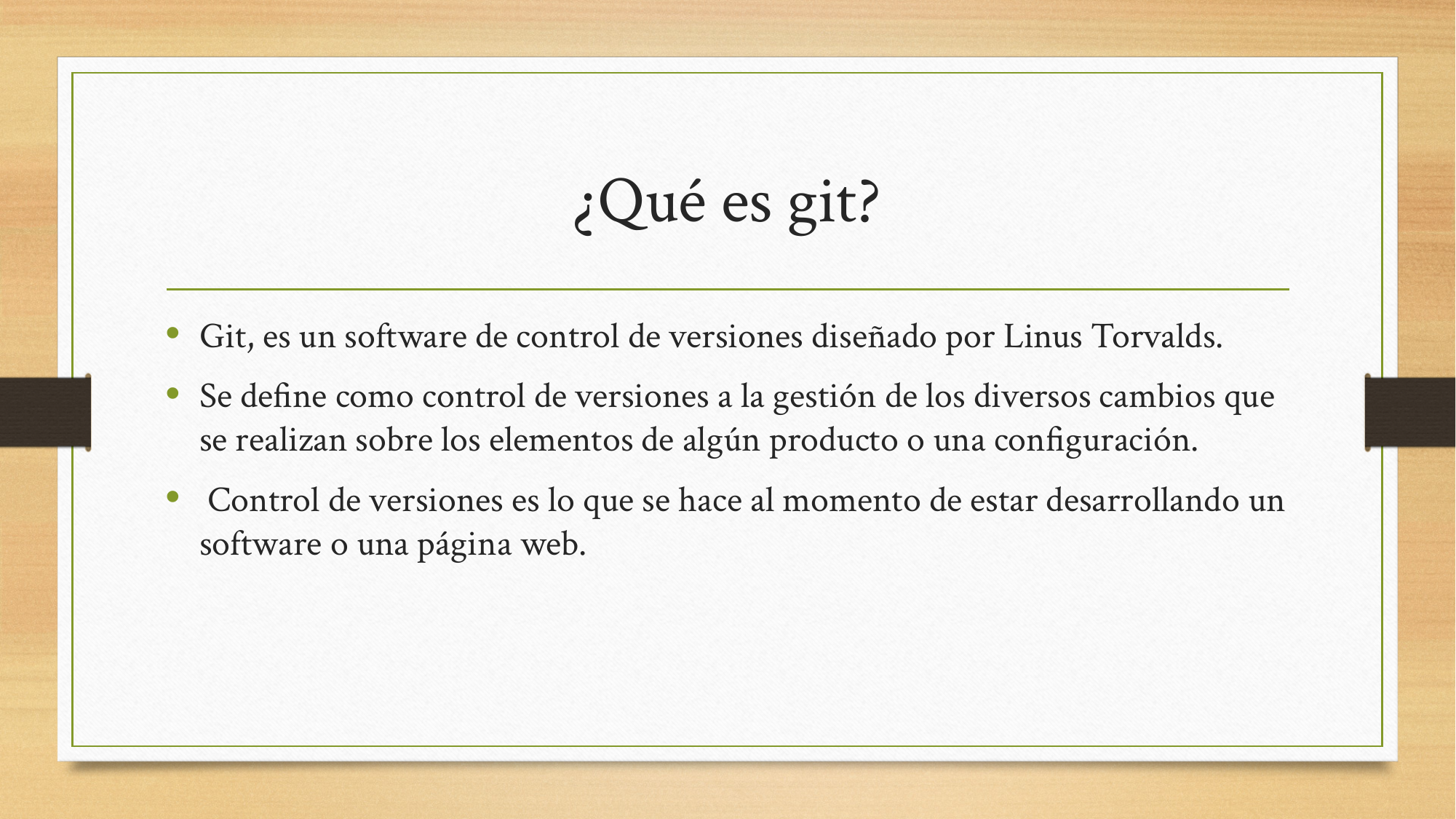

# ¿Qué es git?
Git, es un software de control de versiones diseñado por Linus Torvalds.
Se define como control de versiones a la gestión de los diversos cambios que se realizan sobre los elementos de algún producto o una configuración.
 Control de versiones es lo que se hace al momento de estar desarrollando un software o una página web.